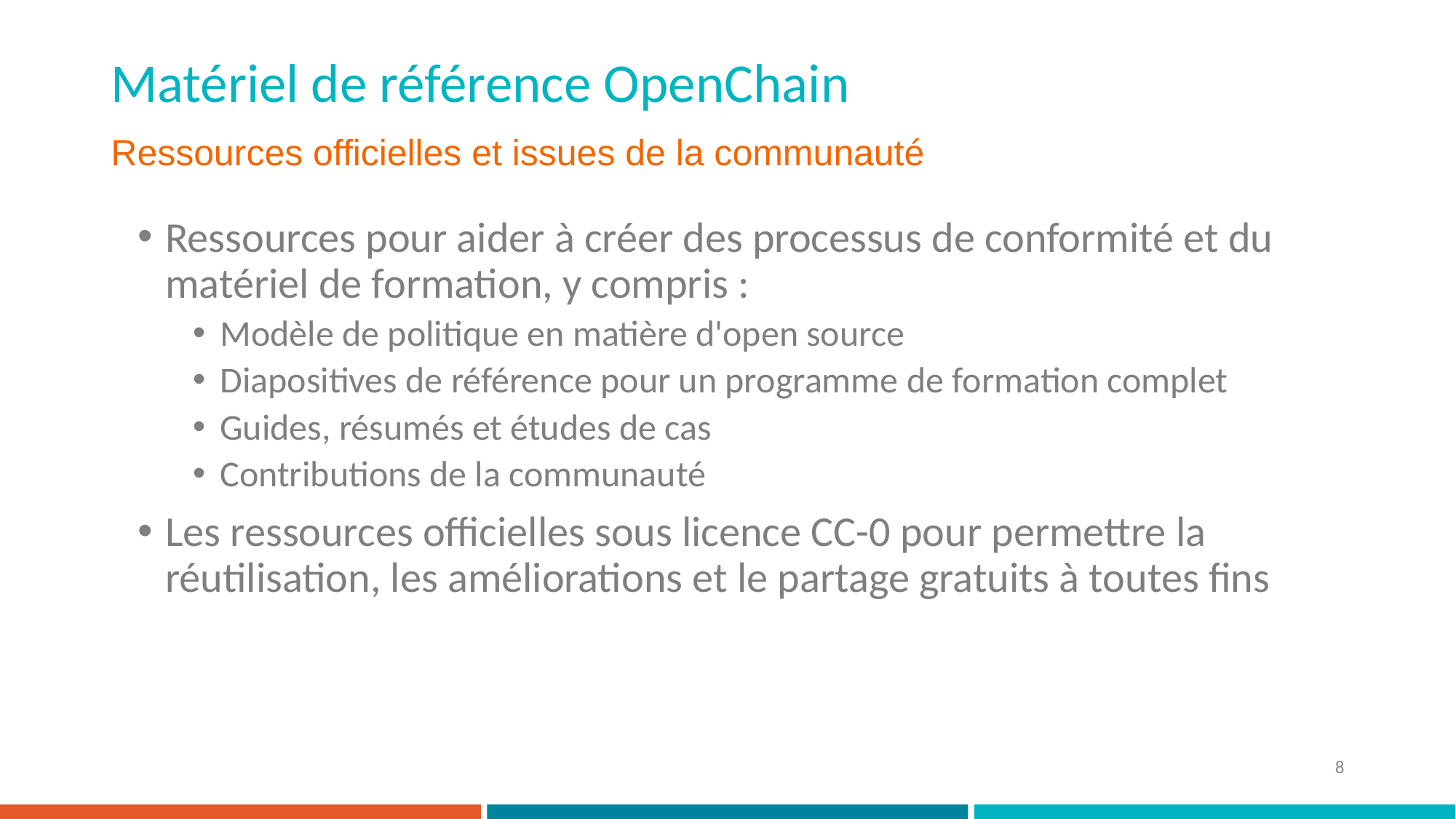

# Matériel de référence OpenChain
Ressources officielles et issues de la communauté
Ressources pour aider à créer des processus de conformité et du matériel de formation, y compris :
Modèle de politique en matière d'open source
Diapositives de référence pour un programme de formation complet
Guides, résumés et études de cas
Contributions de la communauté
Les ressources officielles sous licence CC-0 pour permettre la réutilisation, les améliorations et le partage gratuits à toutes fins
8